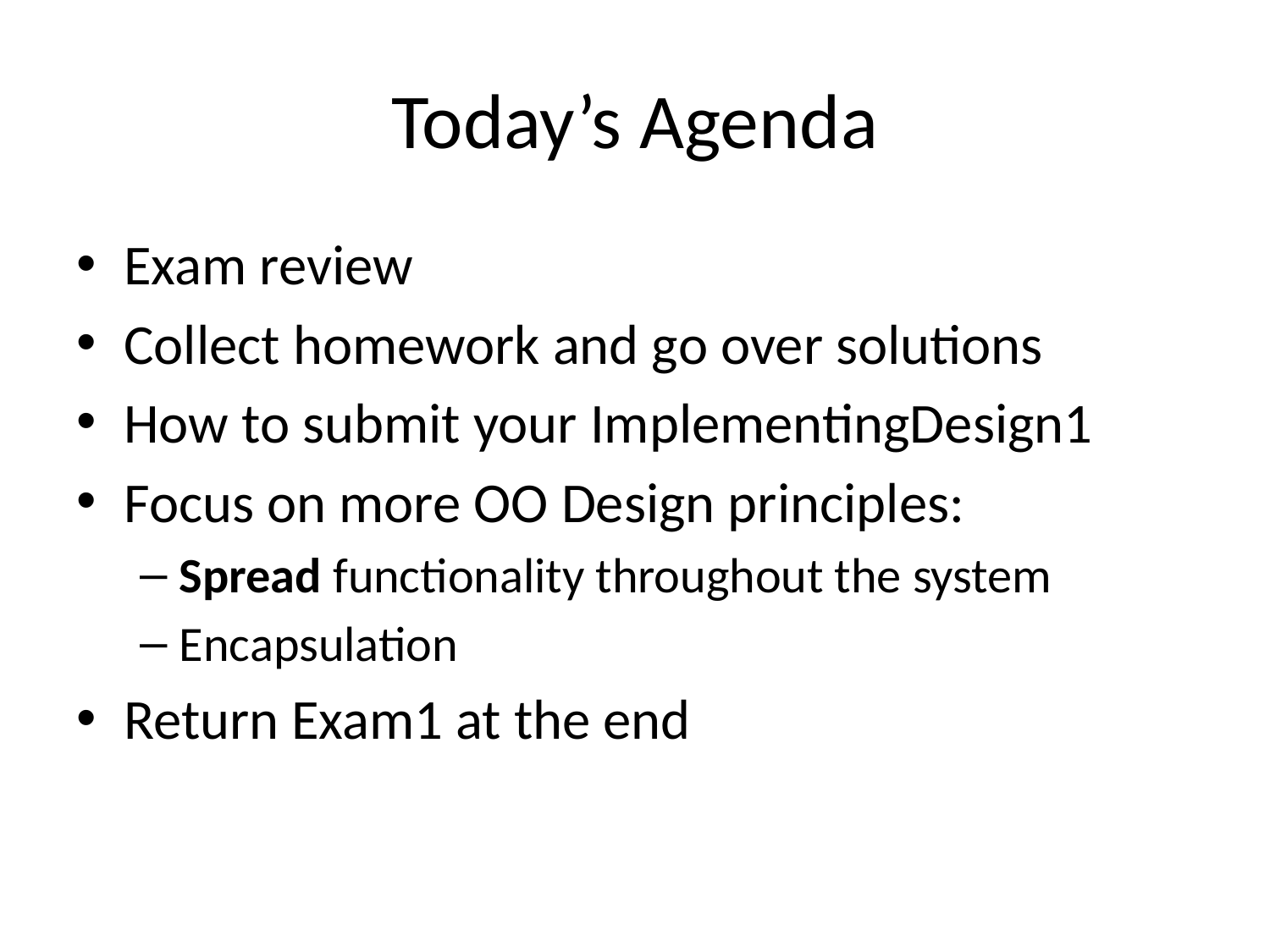

# Today’s Agenda
Exam review
Collect homework and go over solutions
How to submit your ImplementingDesign1
Focus on more OO Design principles:
Spread functionality throughout the system
Encapsulation
Return Exam1 at the end